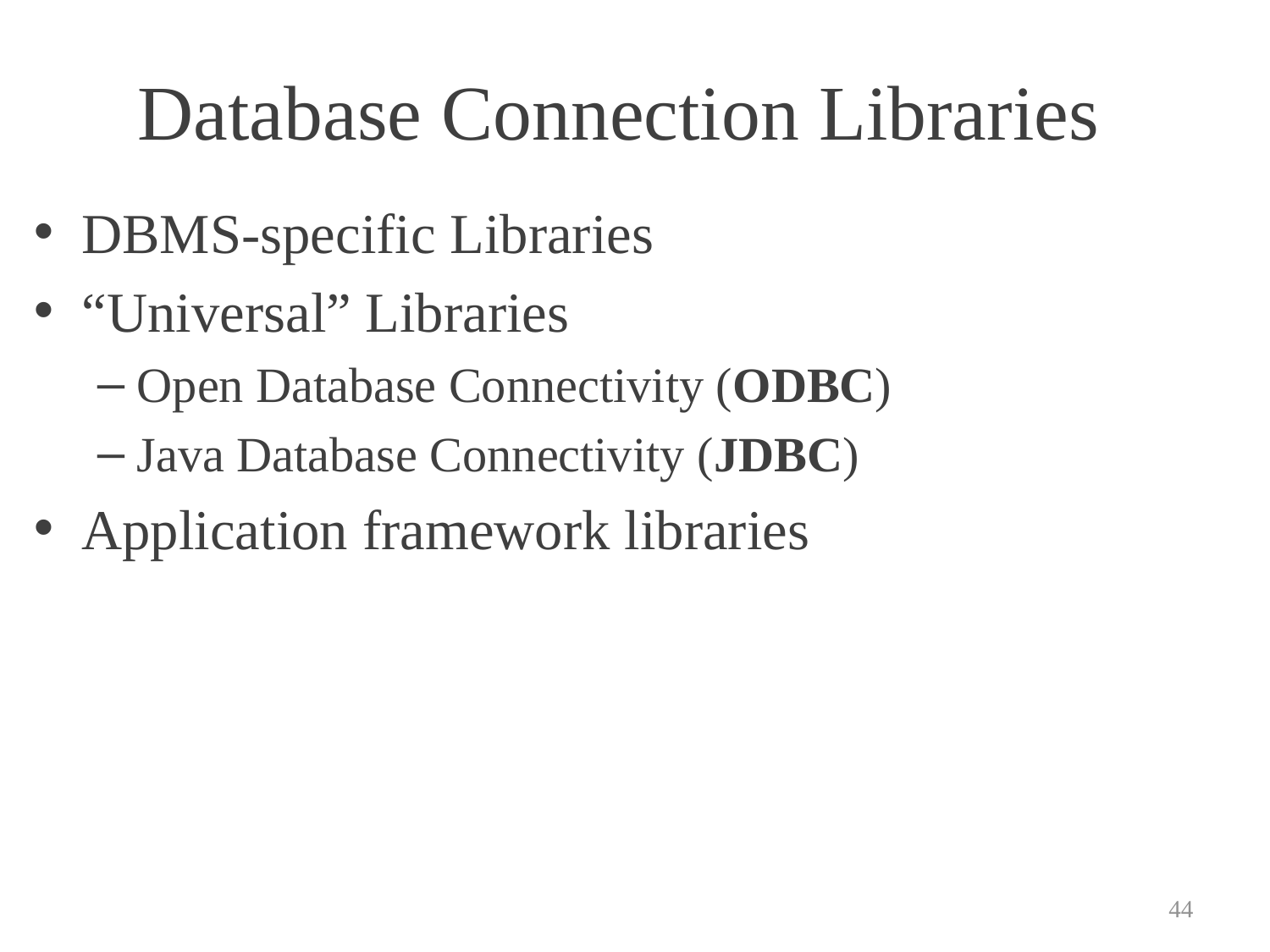

# Database Connection Libraries
DBMS-specific Libraries
“Universal” Libraries
Open Database Connectivity (ODBC)
Java Database Connectivity (JDBC)
Application framework libraries

44